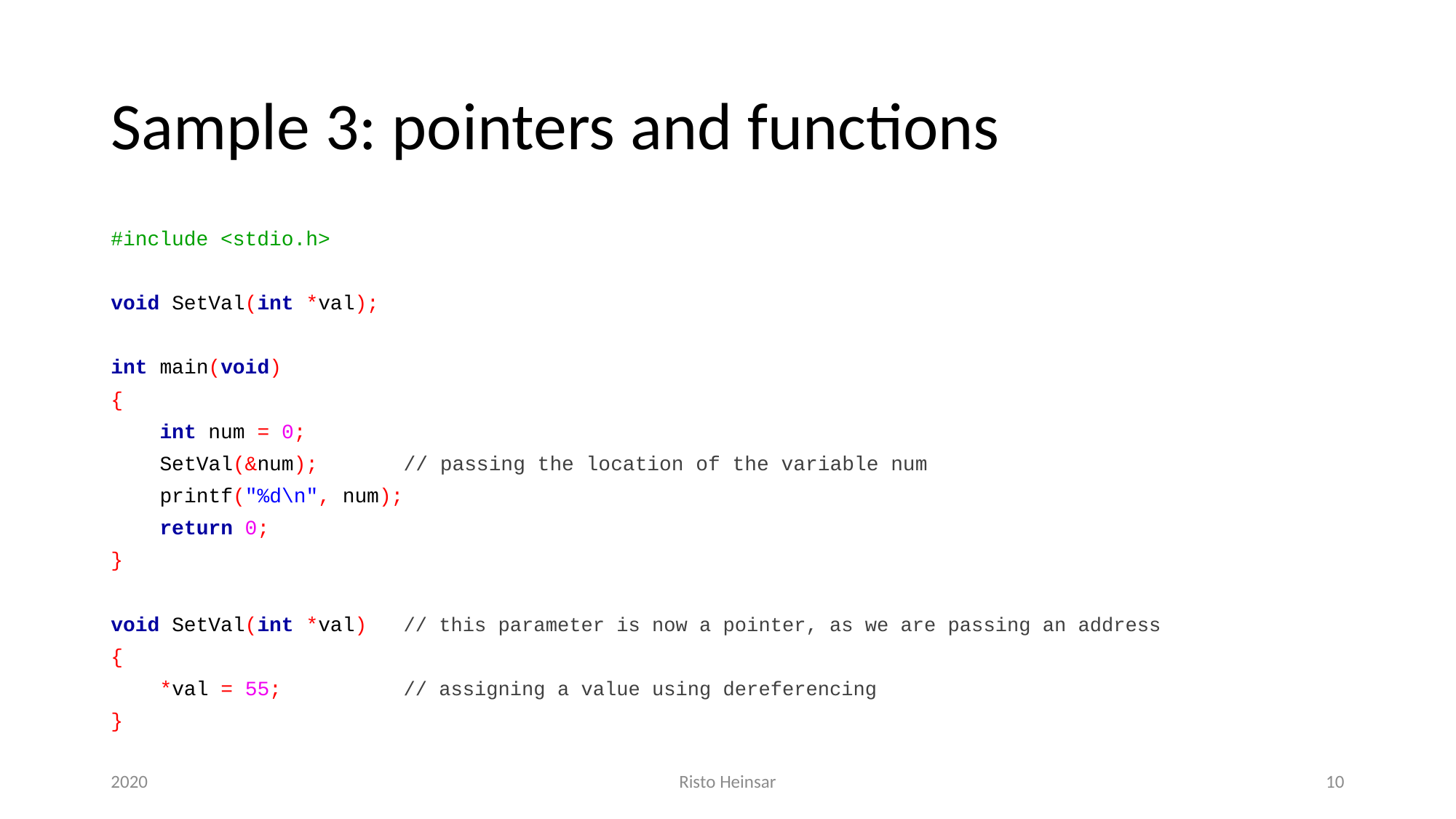

# Sample 3: pointers and functions
#include <stdio.h>

void SetVal(int *val);

int main(void)
{
    int num = 0;
    SetVal(&num);       // passing the location of the variable num
    printf("%d\n", num);
    return 0;
}

void SetVal(int *val)   // this parameter is now a pointer, as we are passing an address
{
    *val = 55;          // assigning a value using dereferencing
}

2020
Risto Heinsar
10